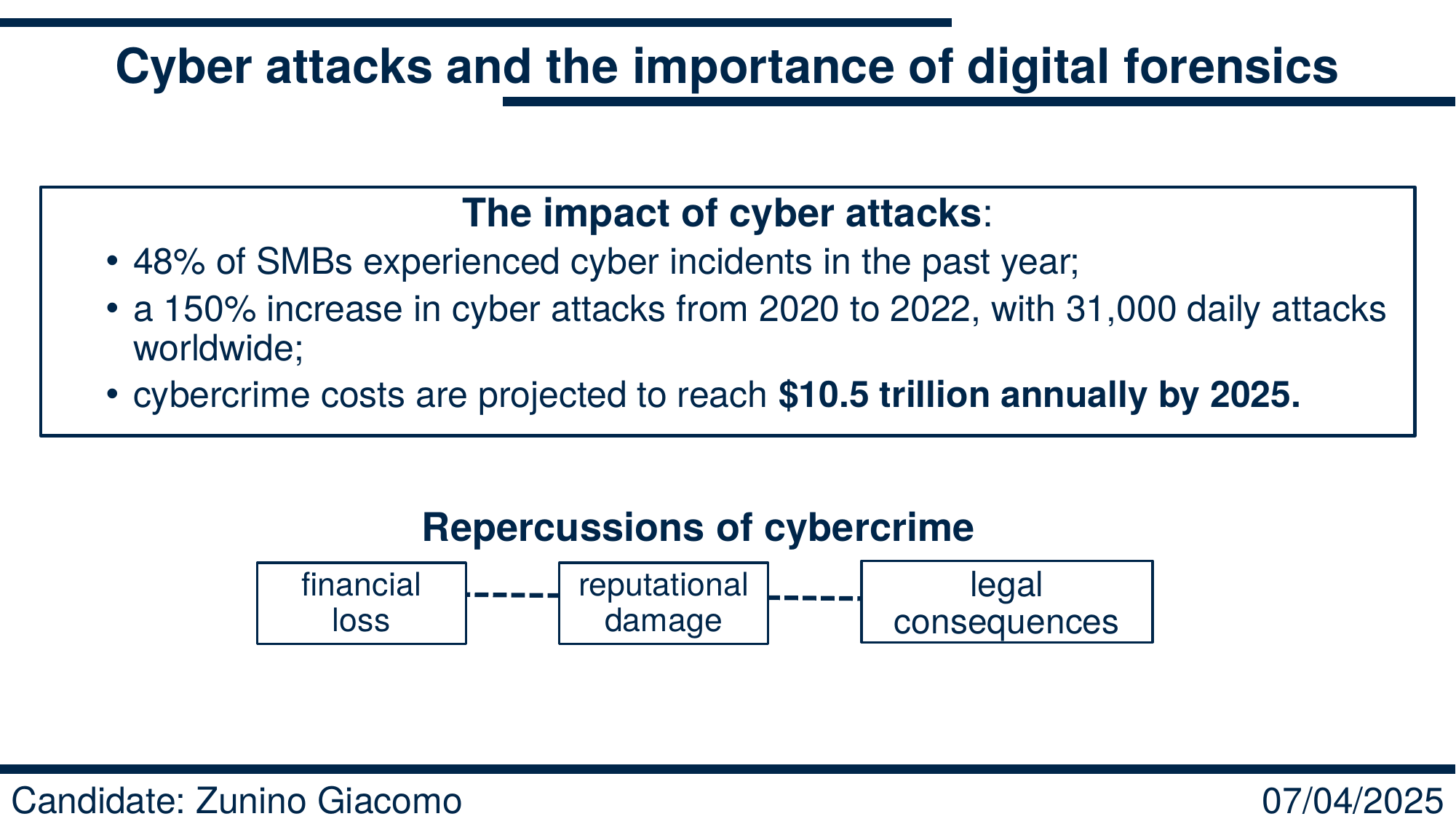

Cyber attacks and the importance of digital forensics
The impact of cyber attacks:
48% of SMBs experienced cyber incidents in the past year;
a 150% increase in cyber attacks from 2020 to 2022, with 31,000 daily attacks worldwide;
cybercrime costs are projected to reach $10.5 trillion annually by 2025.
Repercussions of cybercrime
legal consequences
financial loss
reputational damage
Candidate: Zunino Giacomo
07/04/2025